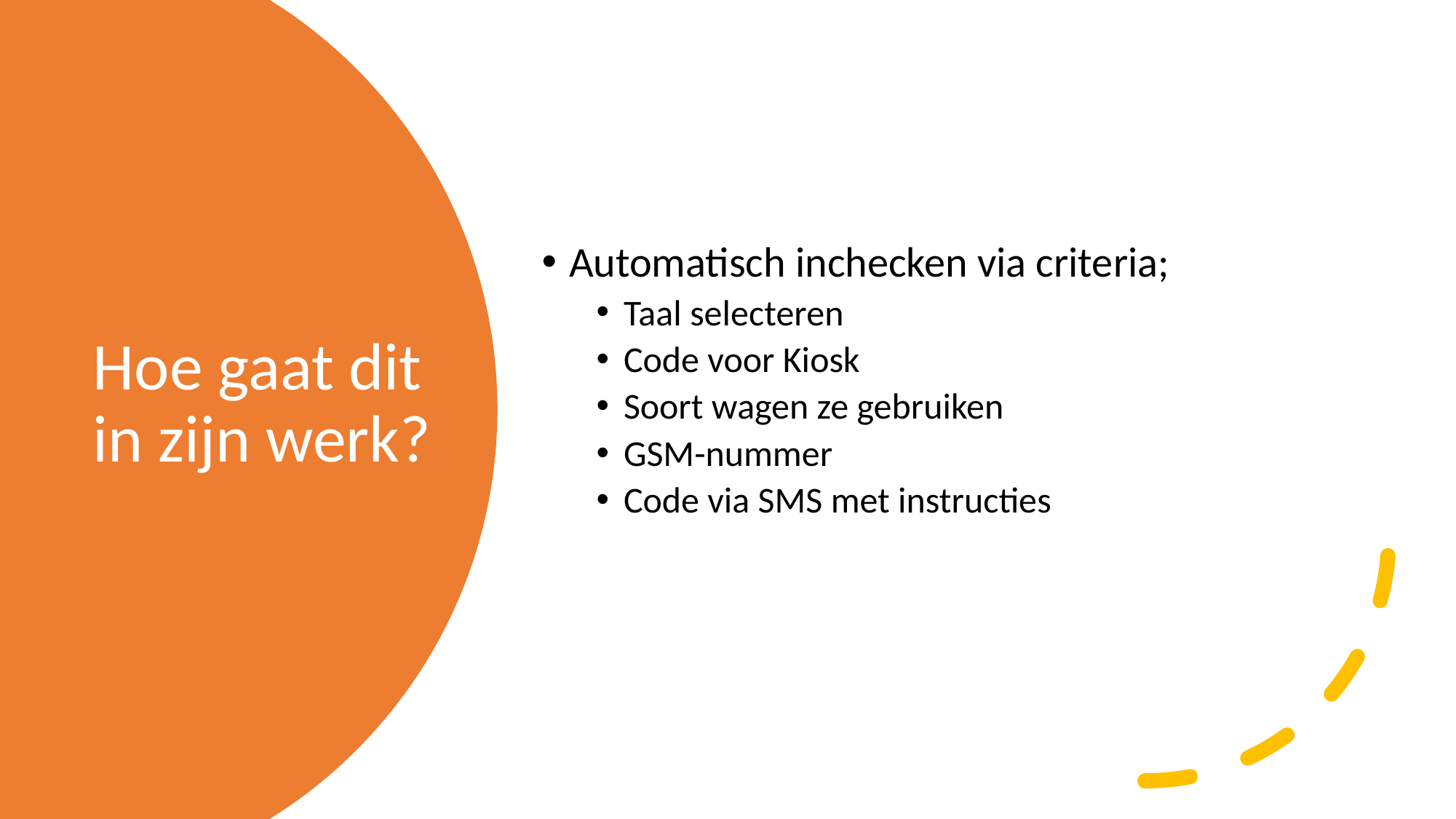

Automatisch inchecken via criteria;
Taal selecteren
Code voor Kiosk
Soort wagen ze gebruiken
GSM-nummer
Code via SMS met instructies

# Hoe gaat dit in zijn werk?